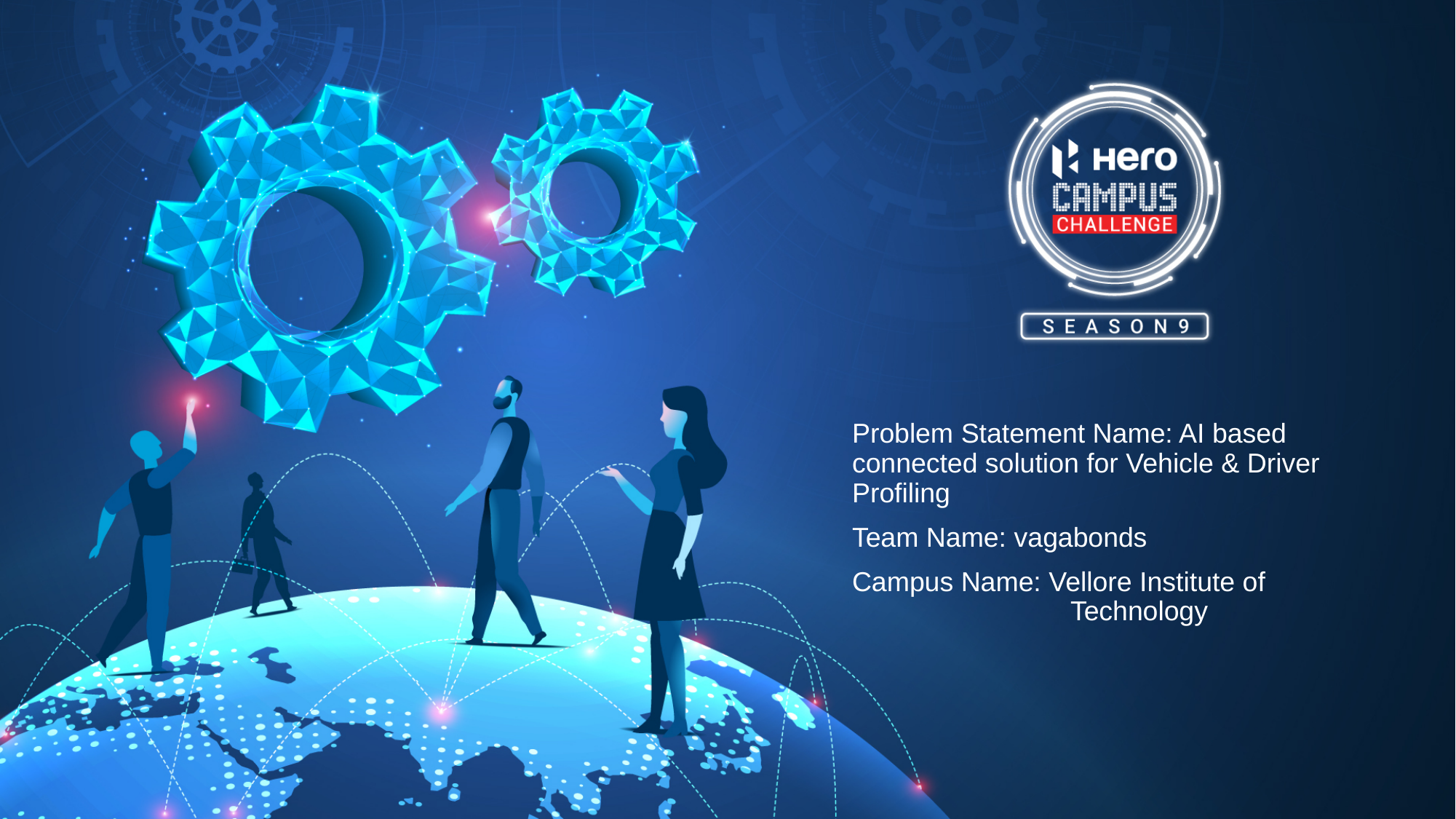

Problem Statement Name: AI based connected solution for Vehicle & Driver Profiling
Team Name: vagabonds
Campus Name: Vellore Institute of 			Technology